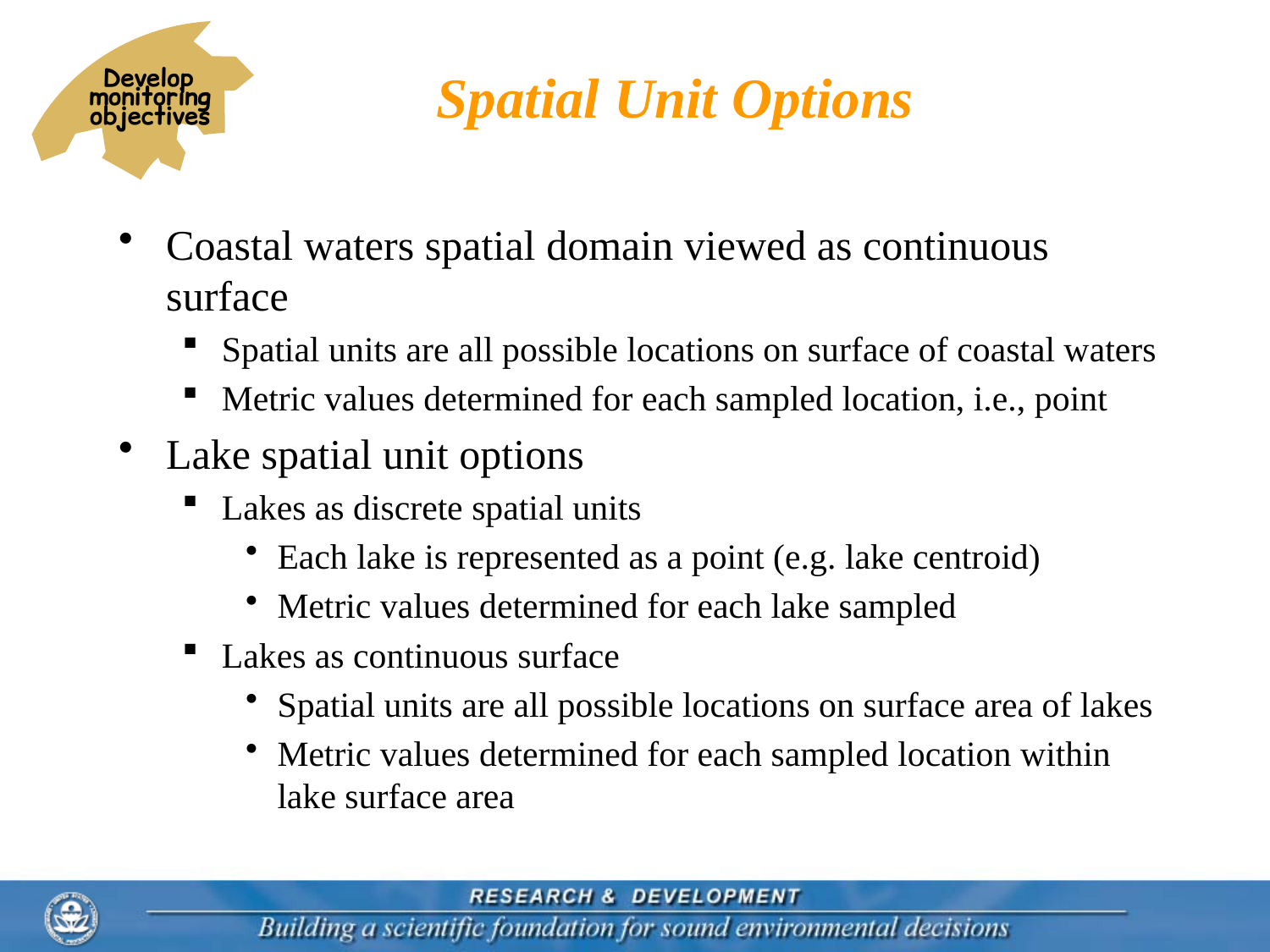

Develop
monitoring
objectives
# Spatial Unit Options
Coastal waters spatial domain viewed as continuous surface
Spatial units are all possible locations on surface of coastal waters
Metric values determined for each sampled location, i.e., point
Lake spatial unit options
Lakes as discrete spatial units
Each lake is represented as a point (e.g. lake centroid)
Metric values determined for each lake sampled
Lakes as continuous surface
Spatial units are all possible locations on surface area of lakes
Metric values determined for each sampled location within lake surface area